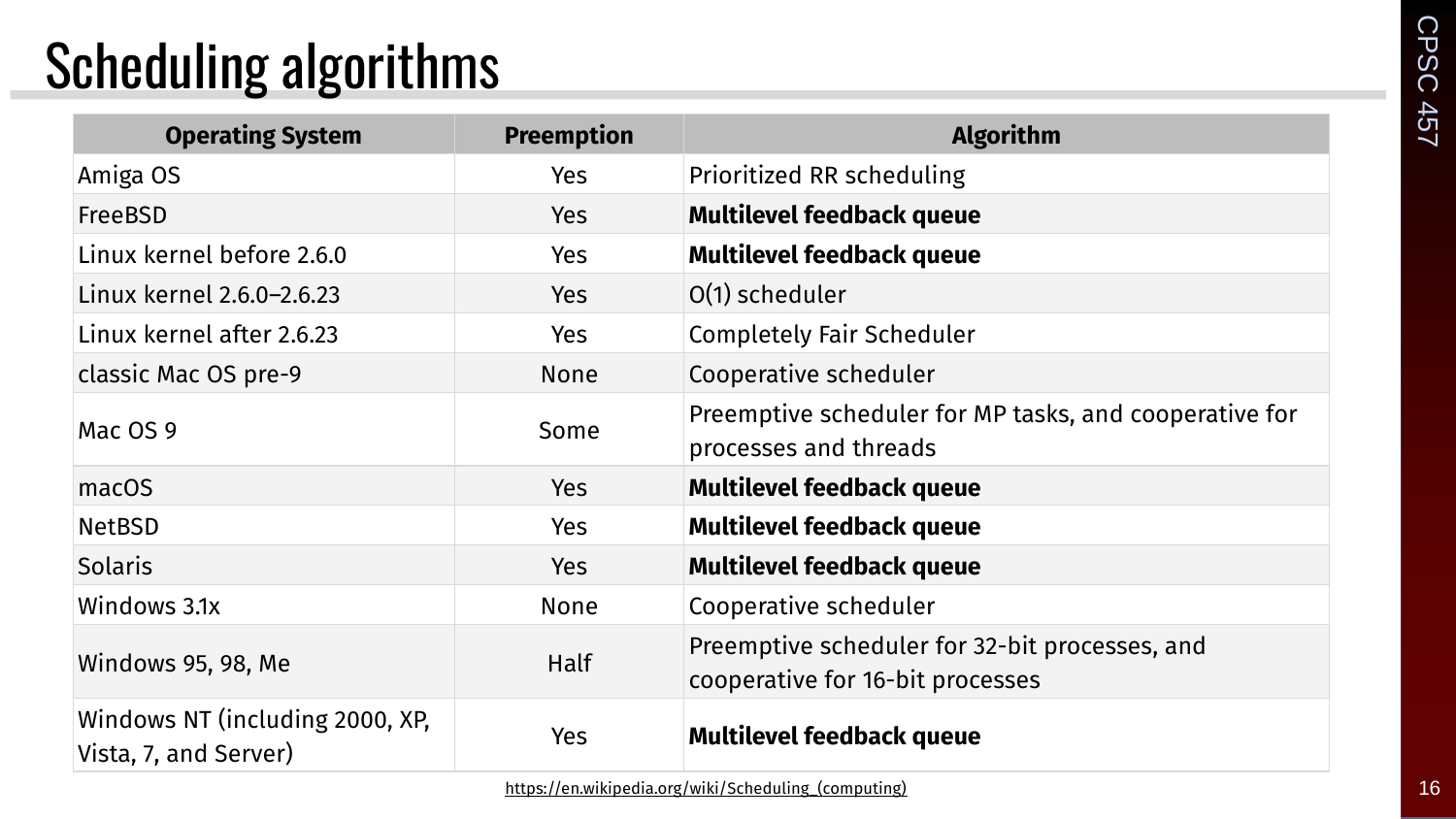

# Scheduling algorithms
| Operating System | Preemption | Algorithm |
| --- | --- | --- |
| Amiga OS | Yes | Prioritized RR scheduling |
| FreeBSD | Yes | Multilevel feedback queue |
| Linux kernel before 2.6.0 | Yes | Multilevel feedback queue |
| Linux kernel 2.6.0–2.6.23 | Yes | O(1) scheduler |
| Linux kernel after 2.6.23 | Yes | Completely Fair Scheduler |
| classic Mac OS pre-9 | None | Cooperative scheduler |
| Mac OS 9 | Some | Preemptive scheduler for MP tasks, and cooperative for processes and threads |
| macOS | Yes | Multilevel feedback queue |
| NetBSD | Yes | Multilevel feedback queue |
| Solaris | Yes | Multilevel feedback queue |
| Windows 3.1x | None | Cooperative scheduler |
| Windows 95, 98, Me | Half | Preemptive scheduler for 32-bit processes, and cooperative for 16-bit processes |
| Windows NT (including 2000, XP, Vista, 7, and Server) | Yes | Multilevel feedback queue |
https://en.wikipedia.org/wiki/Scheduling_(computing)